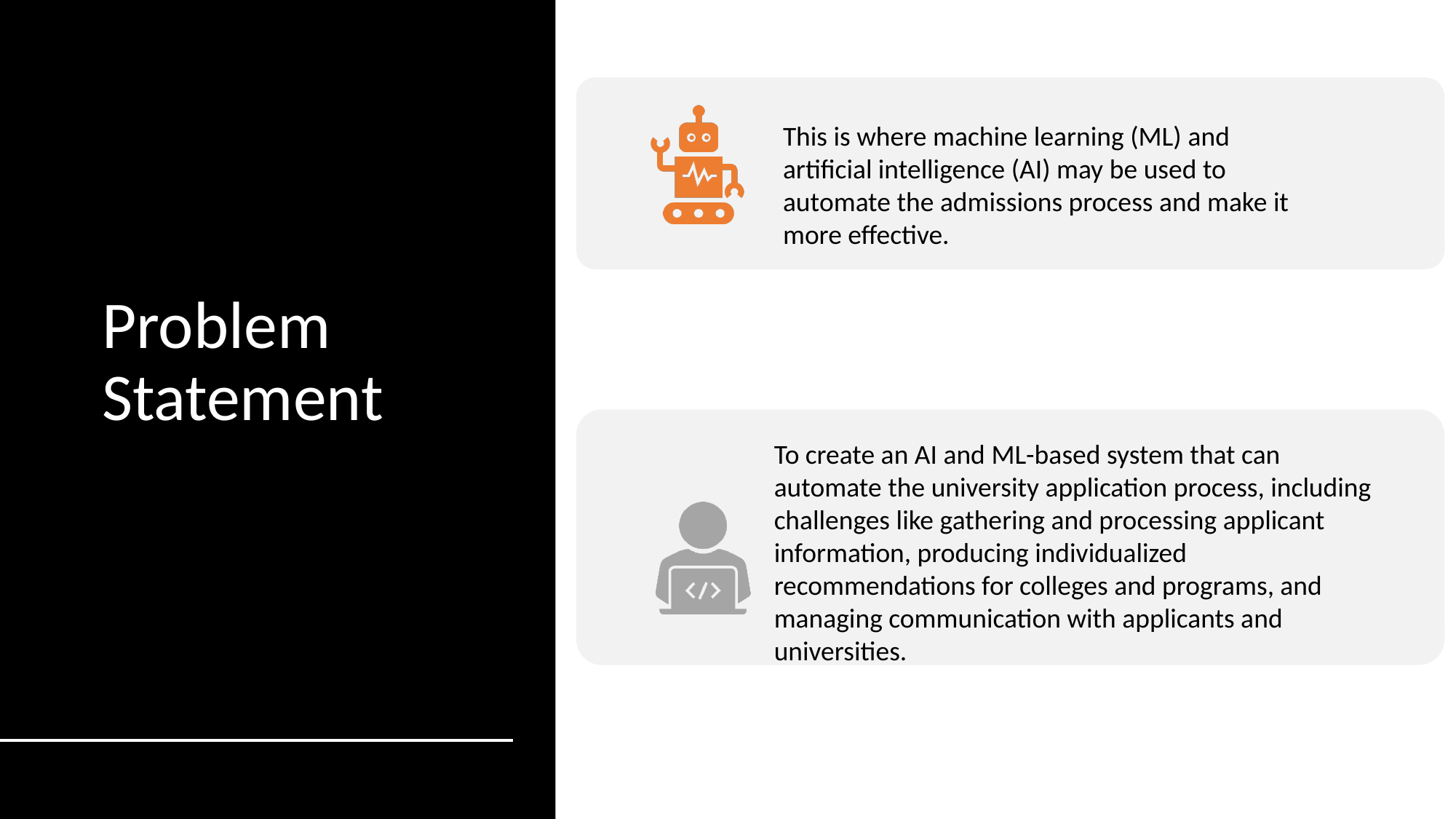

This is where machine learning (ML) and artificial intelligence (AI) may be used to automate the admissions process and make it more effective.
To create an AI and ML-based system that can automate the university application process, including challenges like gathering and processing applicant information, producing individualized recommendations for colleges and programs, and managing communication with applicants and universities.
# Problem Statement